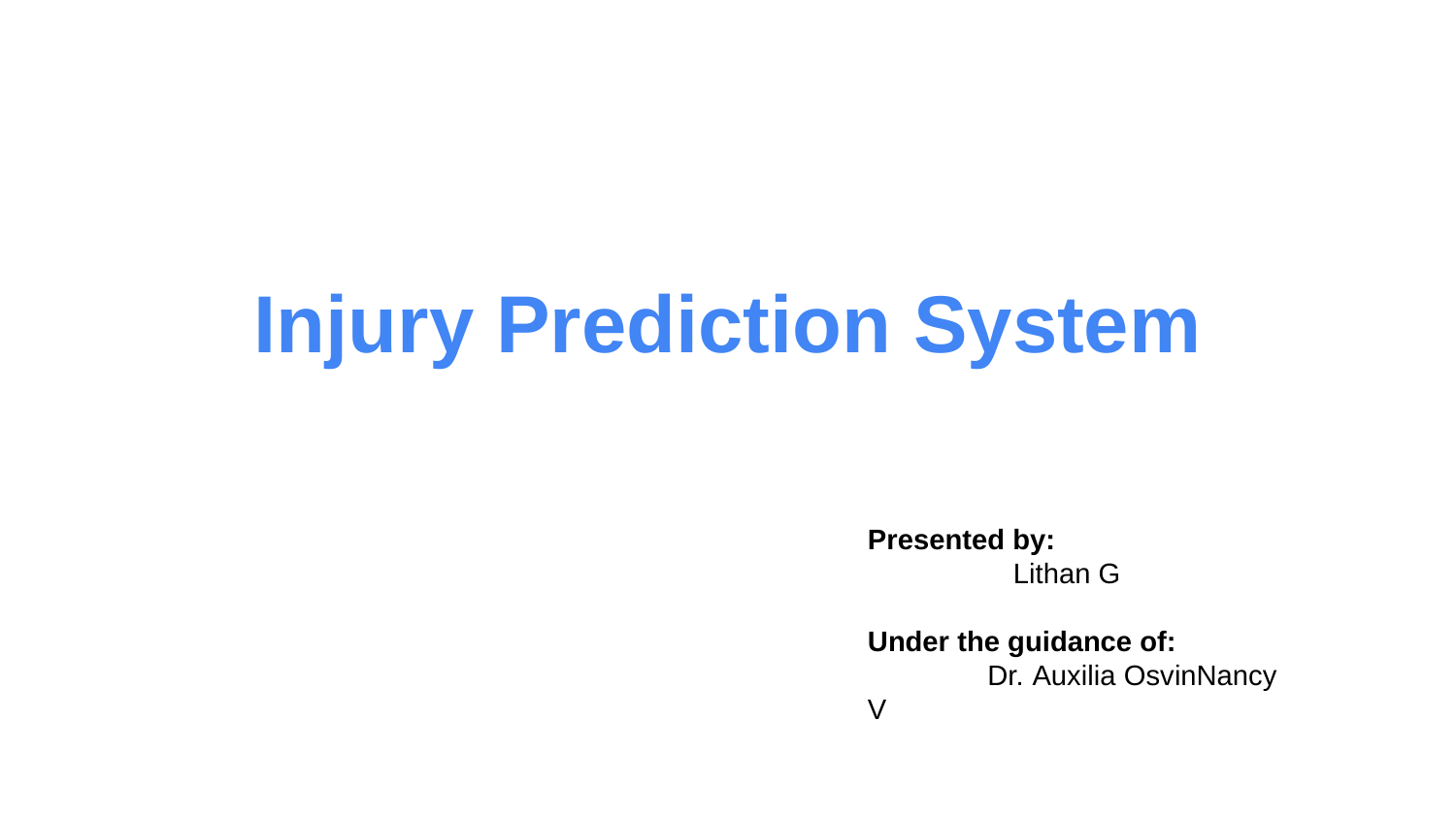

Injury Prediction System
Presented by:
	Lithan G
Under the guidance of:
               Dr. Auxilia OsvinNancy V